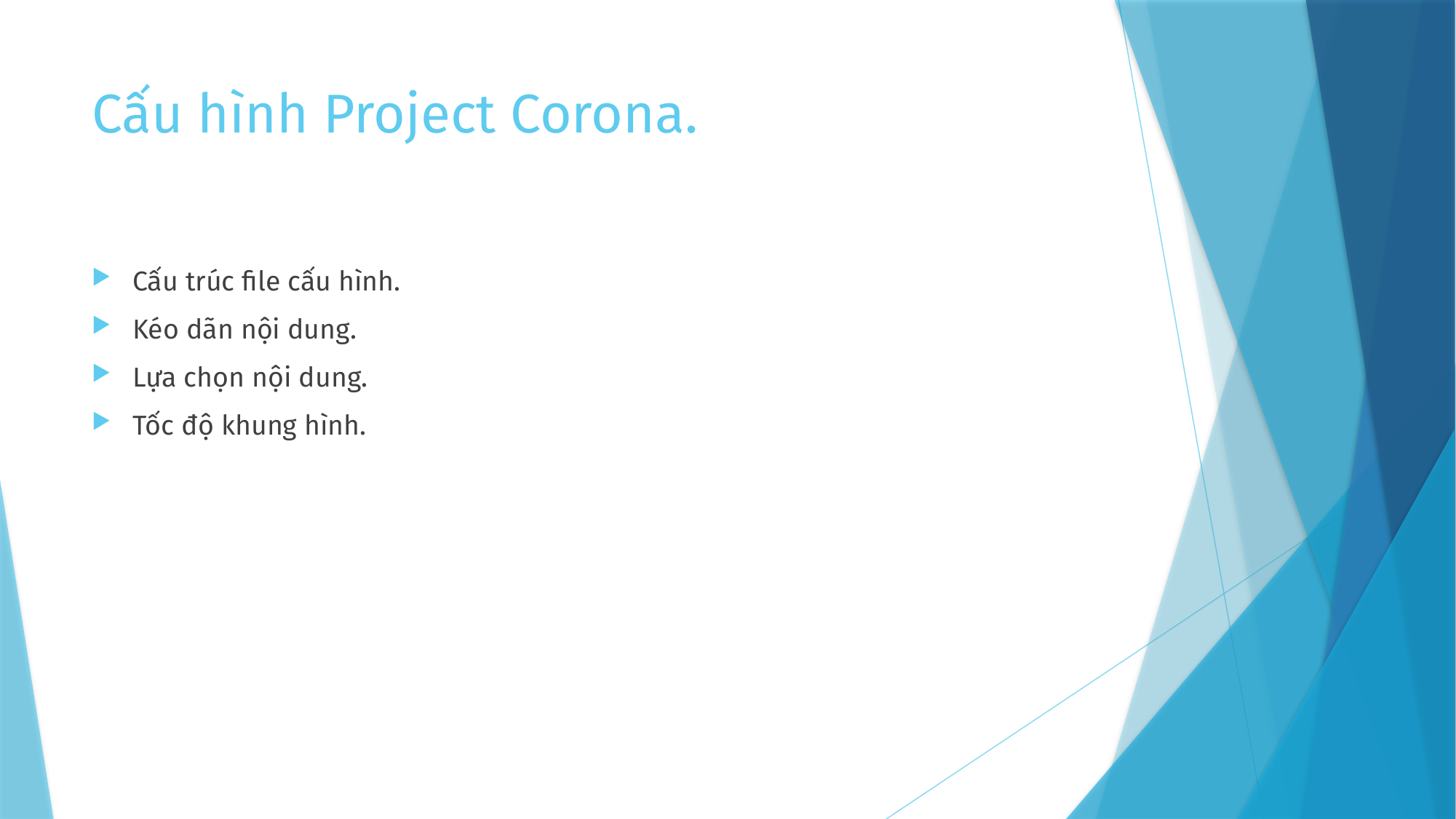

# Cấu hình Project Corona.
Cấu trúc file cấu hình.
Kéo dãn nội dung.
Lựa chọn nội dung.
Tốc độ khung hình.